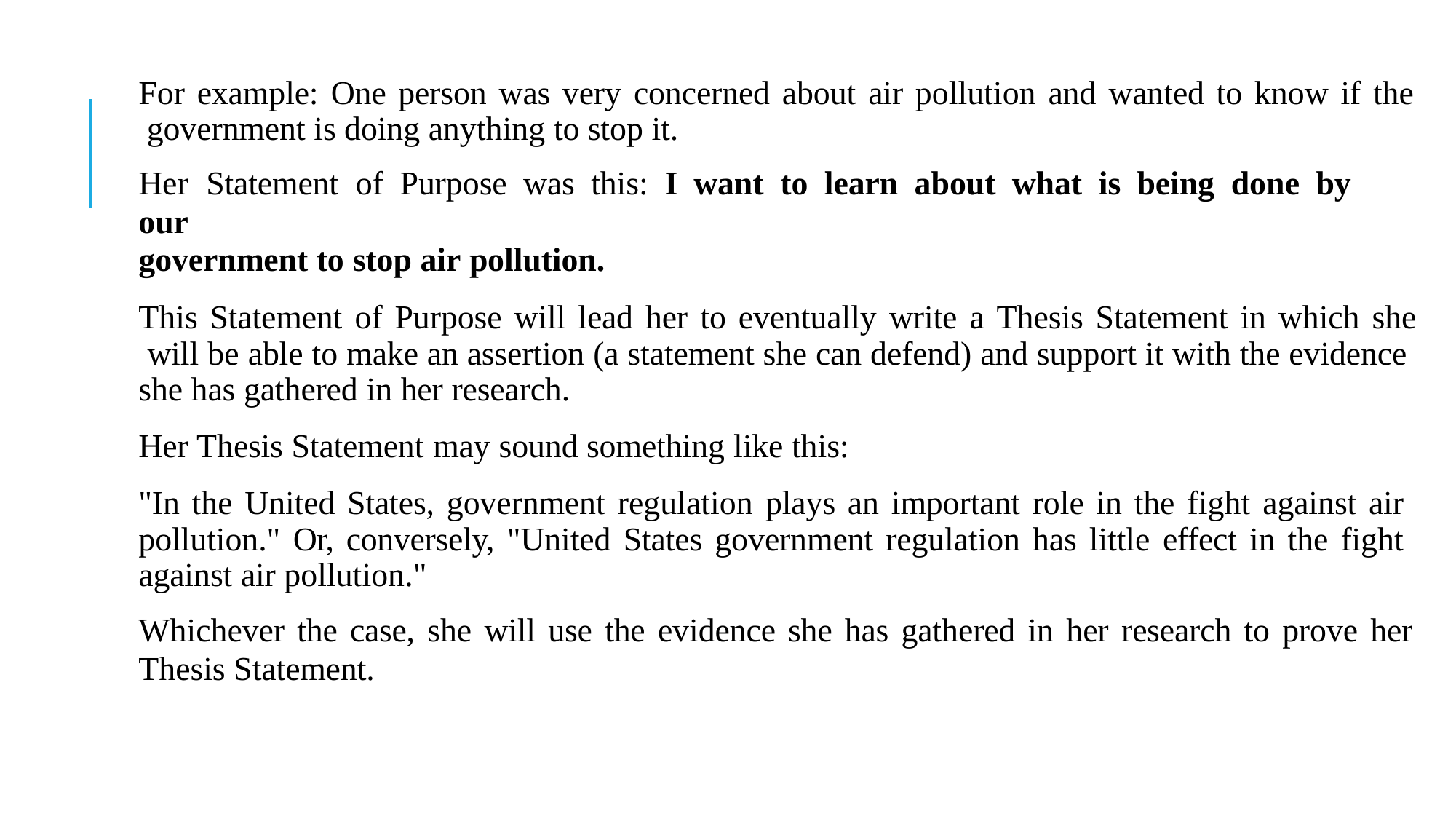

For example: One person was very concerned about air pollution and wanted to know if the  government is doing anything to stop it.
Her	Statement	of	Purpose	was	this:	I	want	to	learn	about	what	is	being	done	by	our
government to stop air pollution.
This Statement of Purpose will lead her to eventually write a Thesis Statement in which she  will be able to make an assertion (a statement she can defend) and support it with the evidence  she has gathered in her research.
Her Thesis Statement may sound something like this:
"In the United States, government regulation plays an important role in the fight against air  pollution." Or, conversely, "United States government regulation has little effect in the fight  against air pollution."
Whichever the case, she will use the evidence she has gathered in her research to prove her
Thesis Statement.